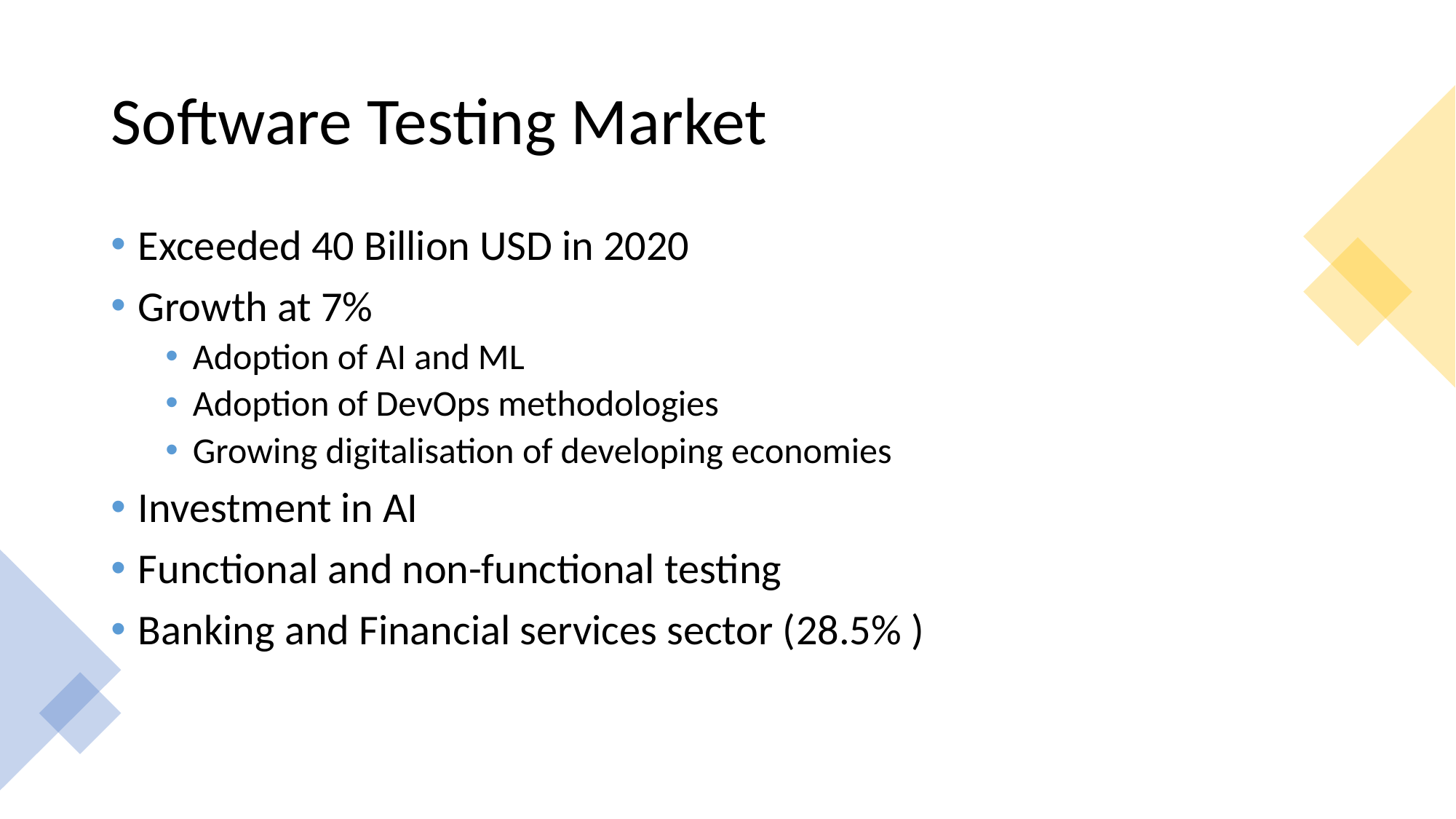

# Software Testing Market
Exceeded 40 Billion USD in 2020
Growth at 7%
Adoption of AI and ML
Adoption of DevOps methodologies
Growing digitalisation of developing economies
Investment in AI
Functional and non-functional testing
Banking and Financial services sector (28.5% )